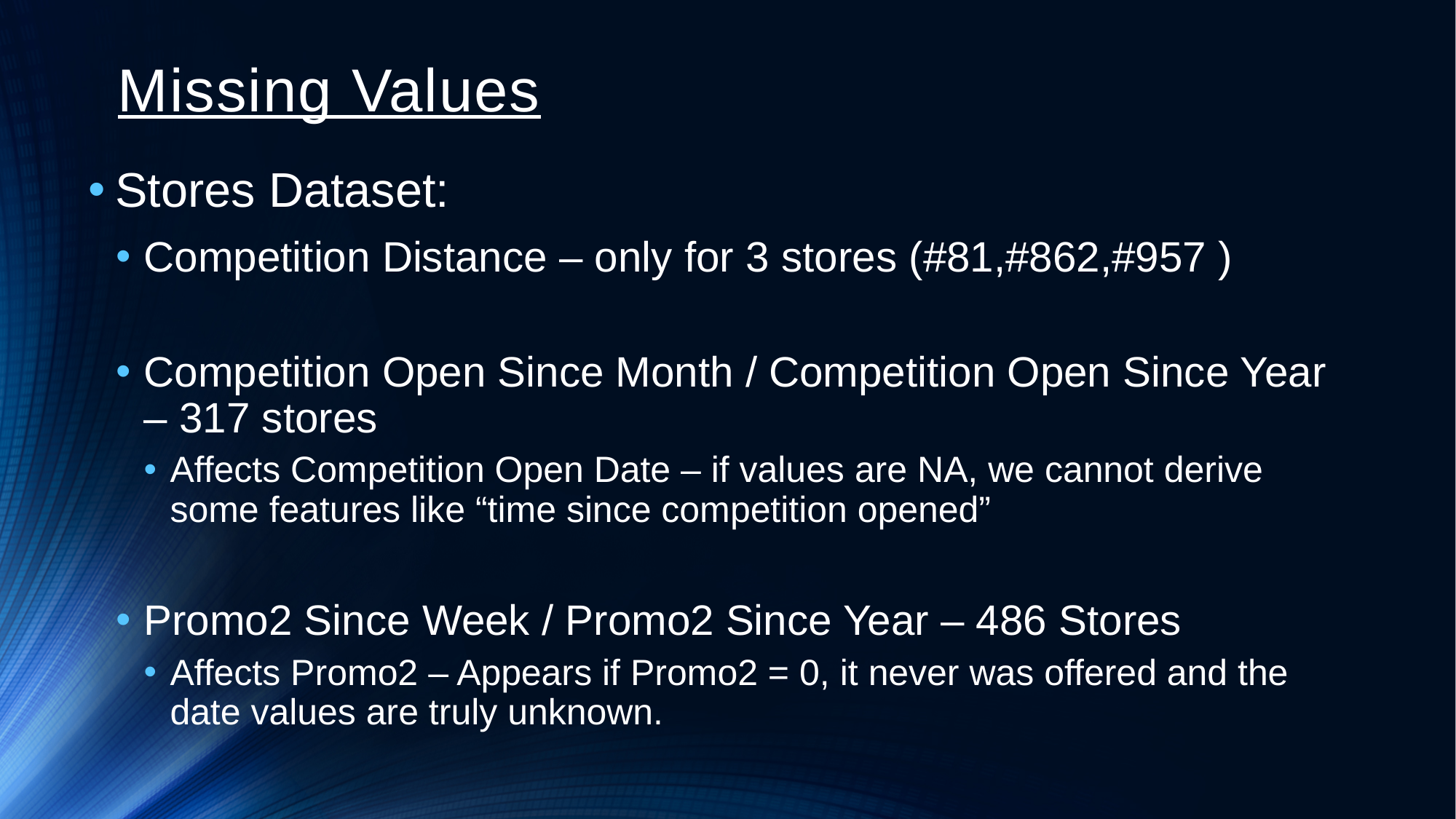

# Missing Values
Stores Dataset:
Competition Distance – only for 3 stores (#81,#862,#957 )

Competition Open Since Month / Competition Open Since Year – 317 stores
Affects Competition Open Date – if values are NA, we cannot derive some features like “time since competition opened”

Promo2 Since Week / Promo2 Since Year – 486 Stores
Affects Promo2 – Appears if Promo2 = 0, it never was offered and the date values are truly unknown.